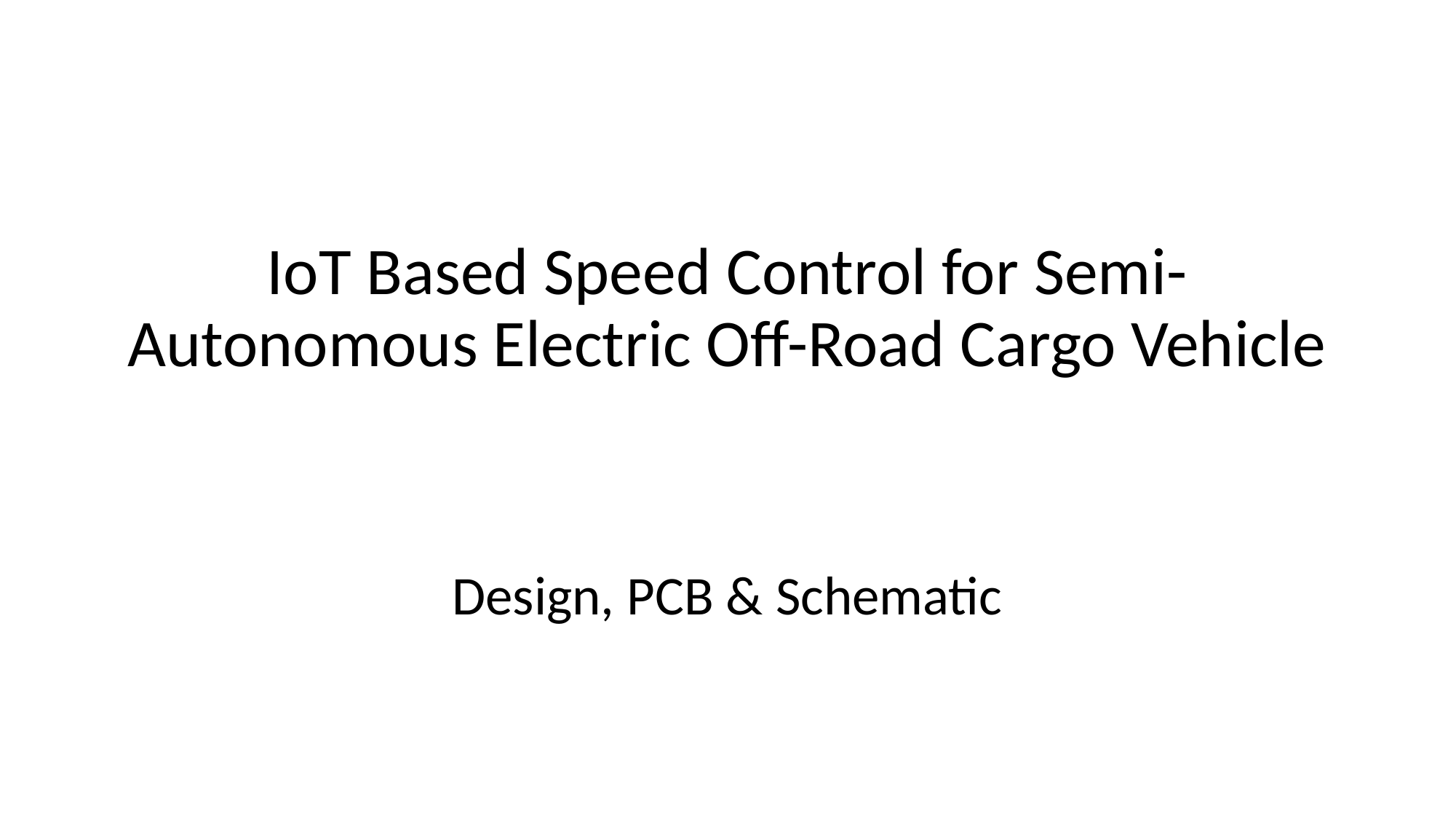

# IoT Based Speed Control for Semi-Autonomous Electric Off-Road Cargo Vehicle
Design, PCB & Schematic